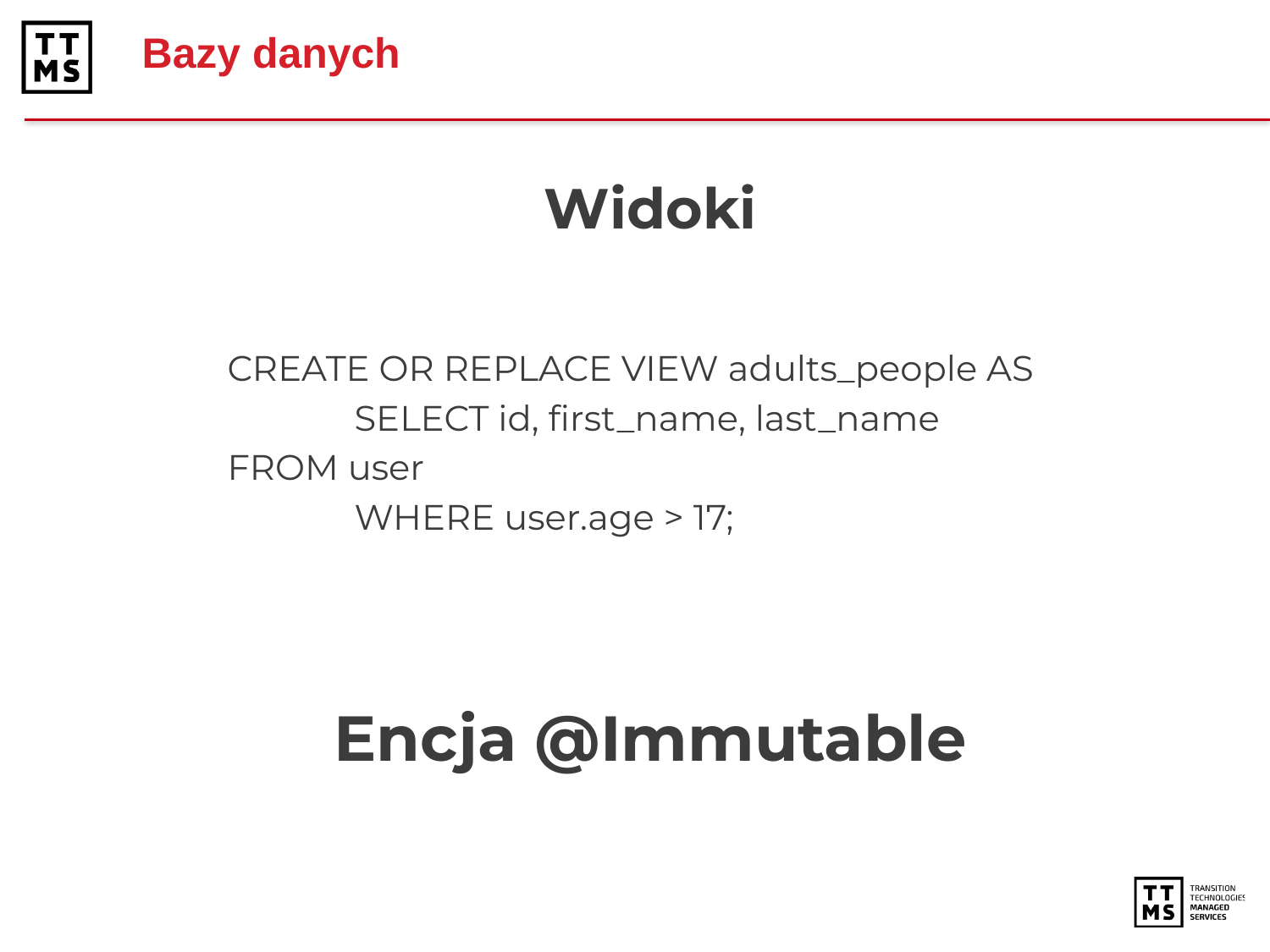

# Bazy danych
Widoki

	CREATE OR REPLACE VIEW adults_people AS
		SELECT id, first_name, last_name
	FROM user
		WHERE user.age > 17;

Encja @Immutable